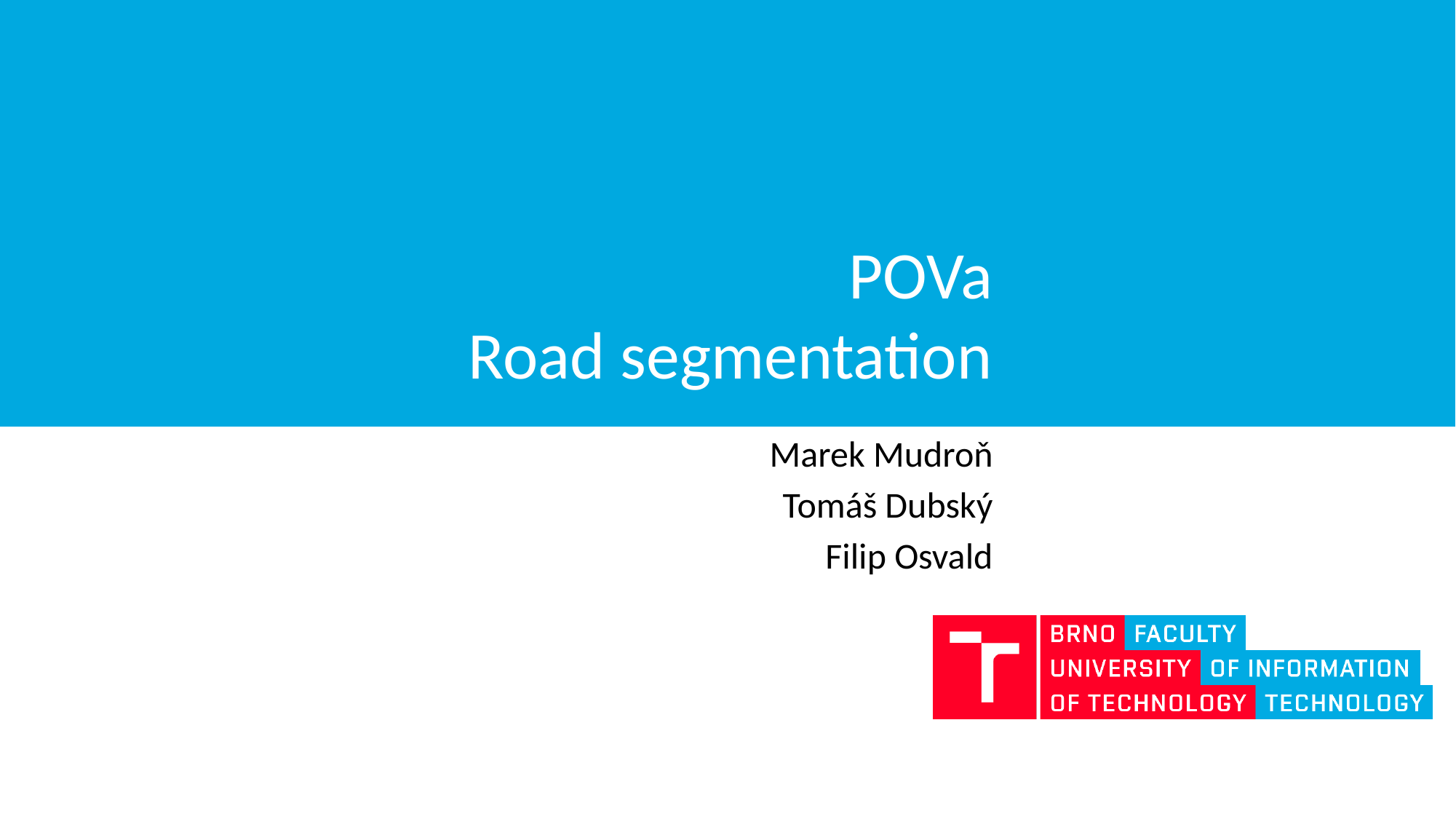

# POVa Road segmentation
Marek Mudroň
Tomáš Dubský
Filip Osvald